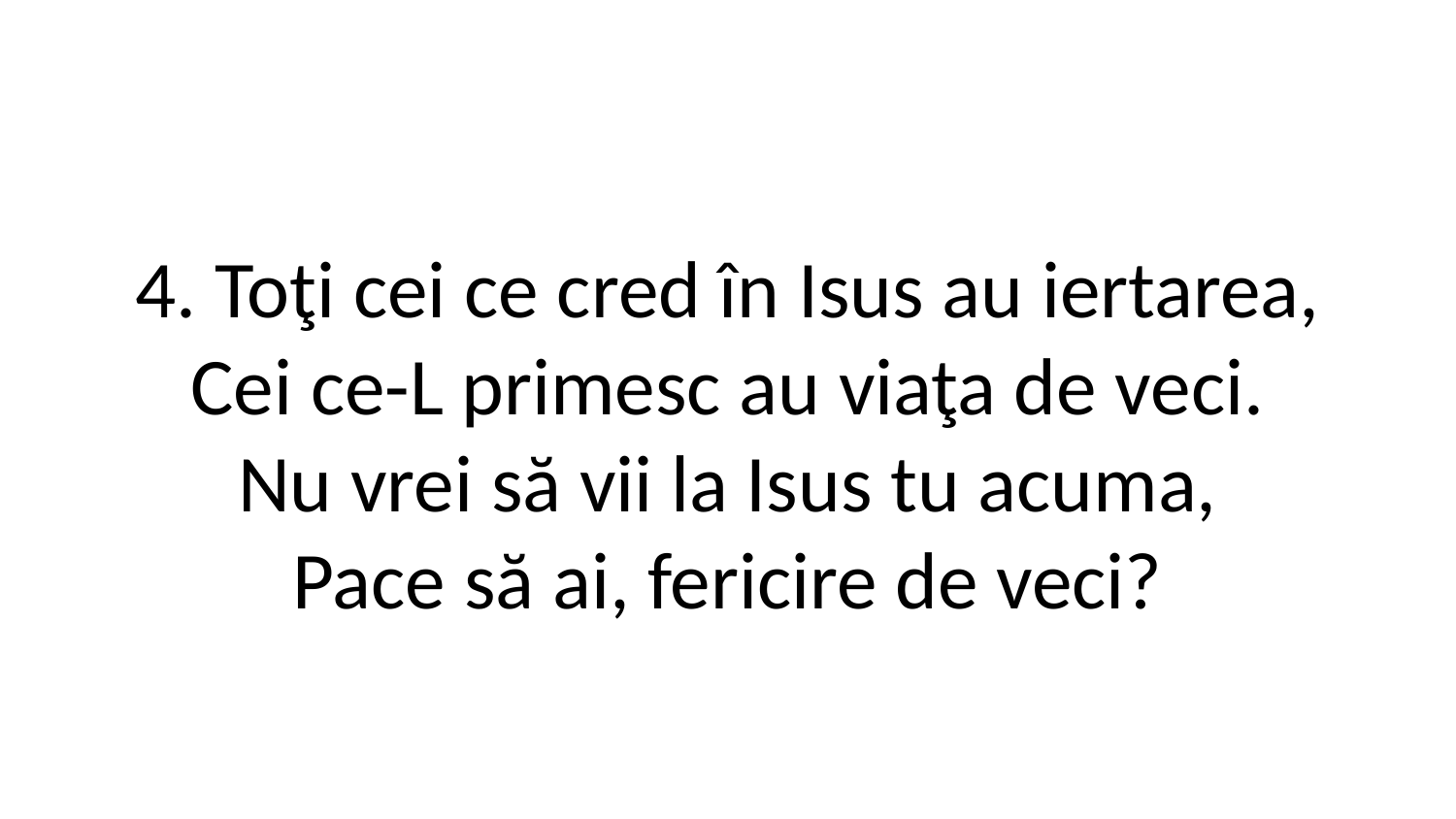

4. Toţi cei ce cred în Isus au iertarea,
Cei ce-L primesc au viaţa de veci.
Nu vrei să vii la Isus tu acuma,
Pace să ai, fericire de veci?